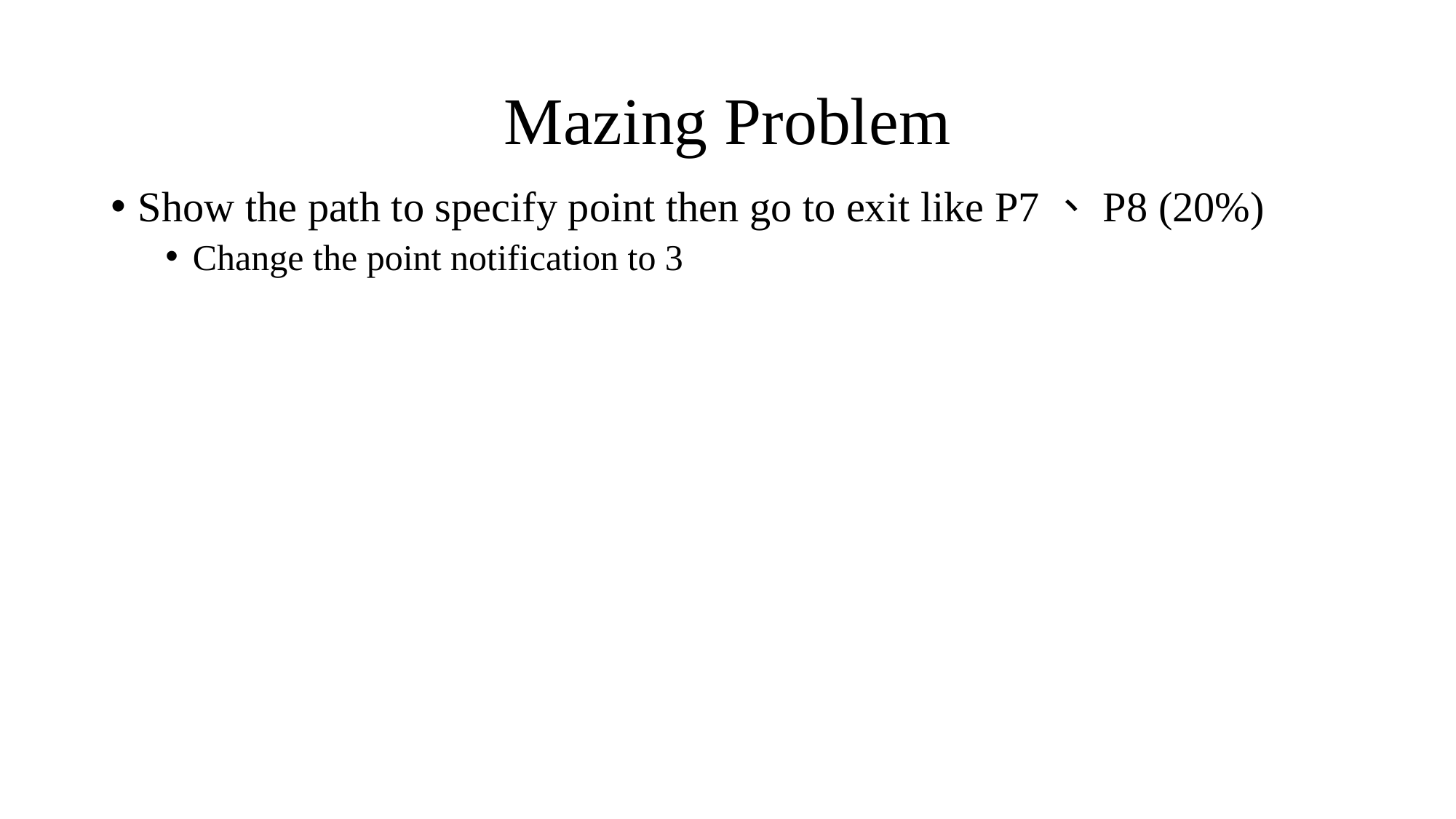

# Mazing Problem
Show the path to specify point then go to exit like P7、P8 (20%)
Change the point notification to 3